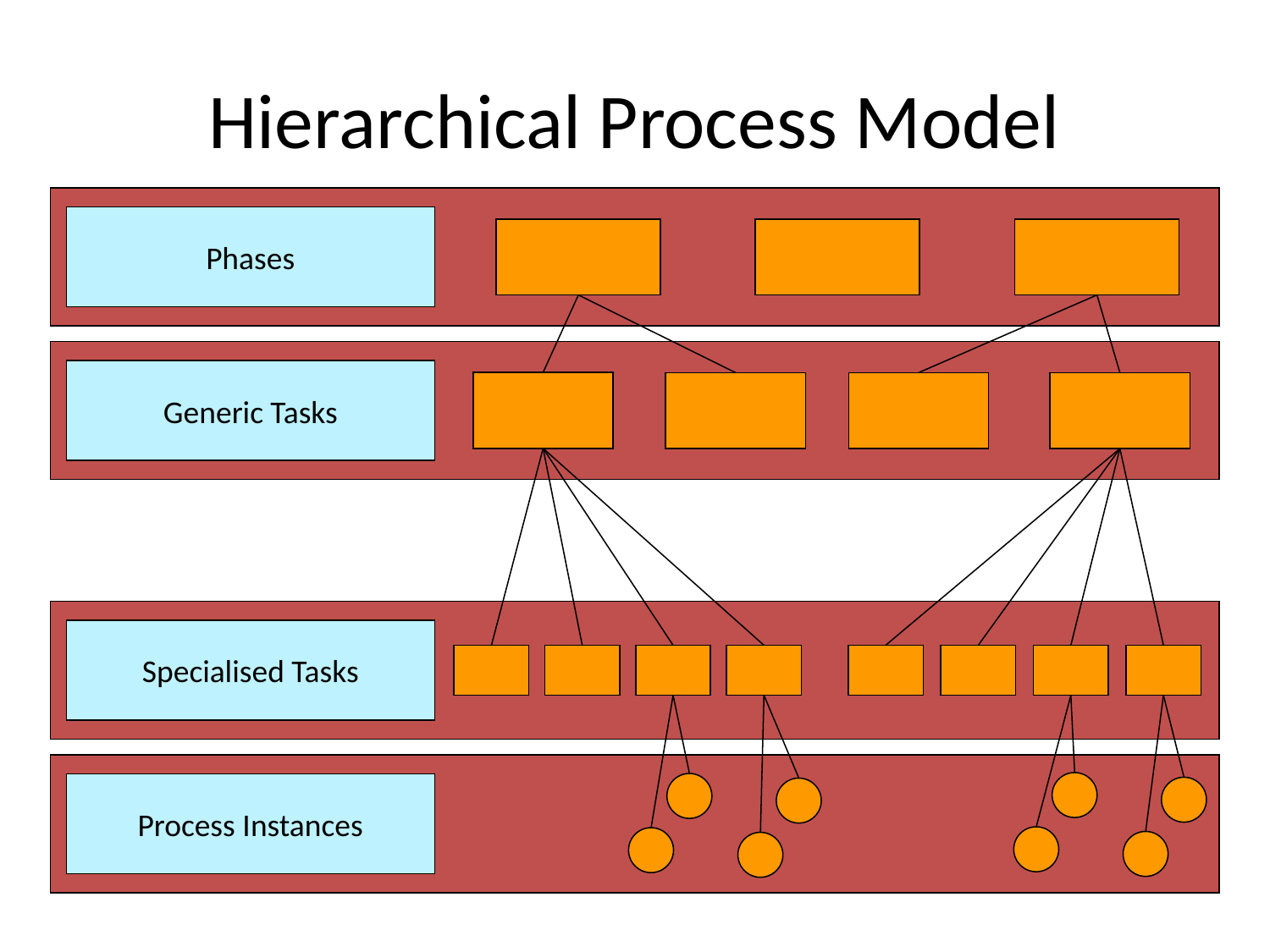

# Hierarchical Process Model

Phases

Generic Tasks

Specialised Tasks

Process Instances